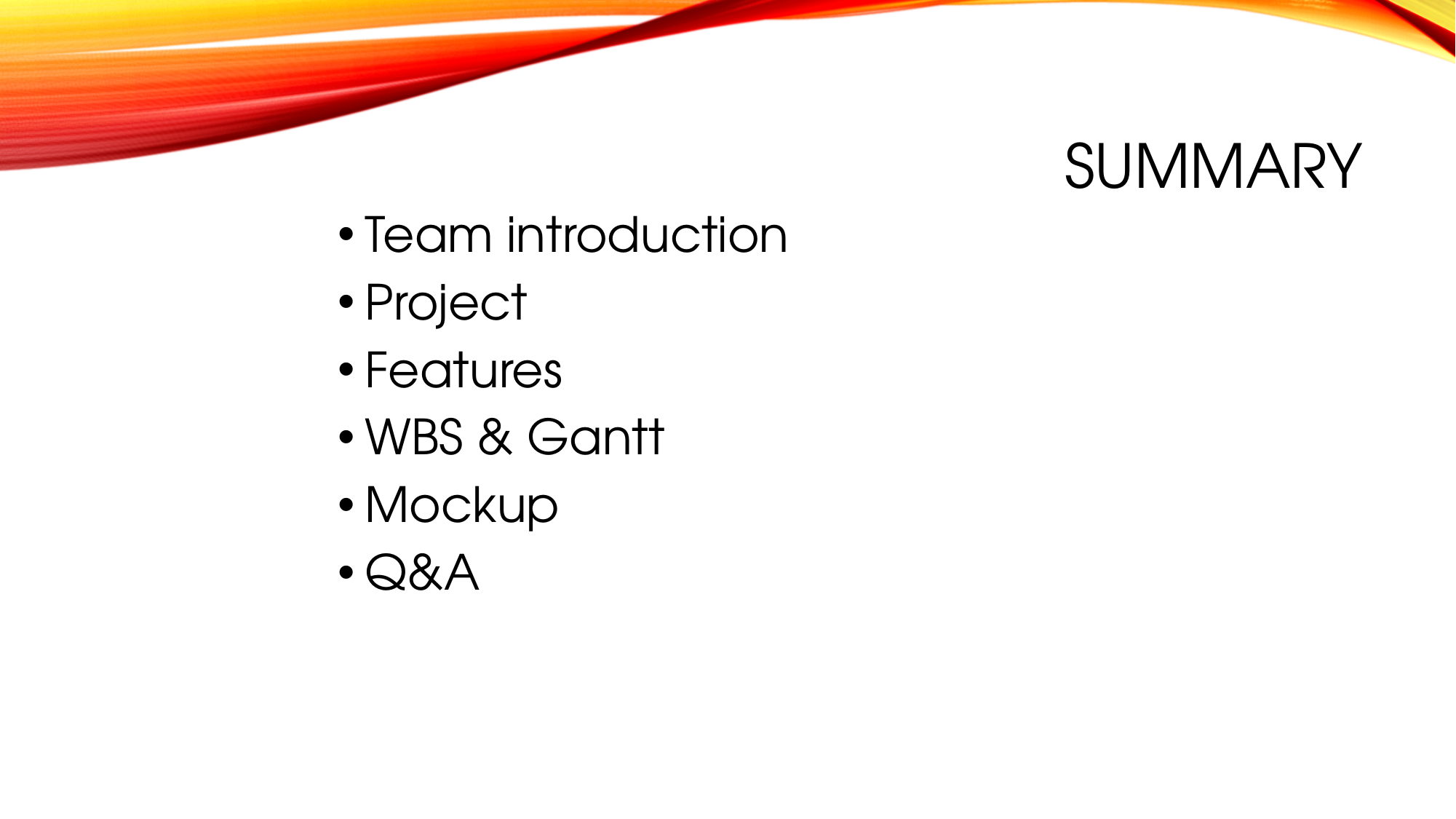

# Summary
Team introduction
Project
Features
WBS & Gantt
Mockup
Q&A